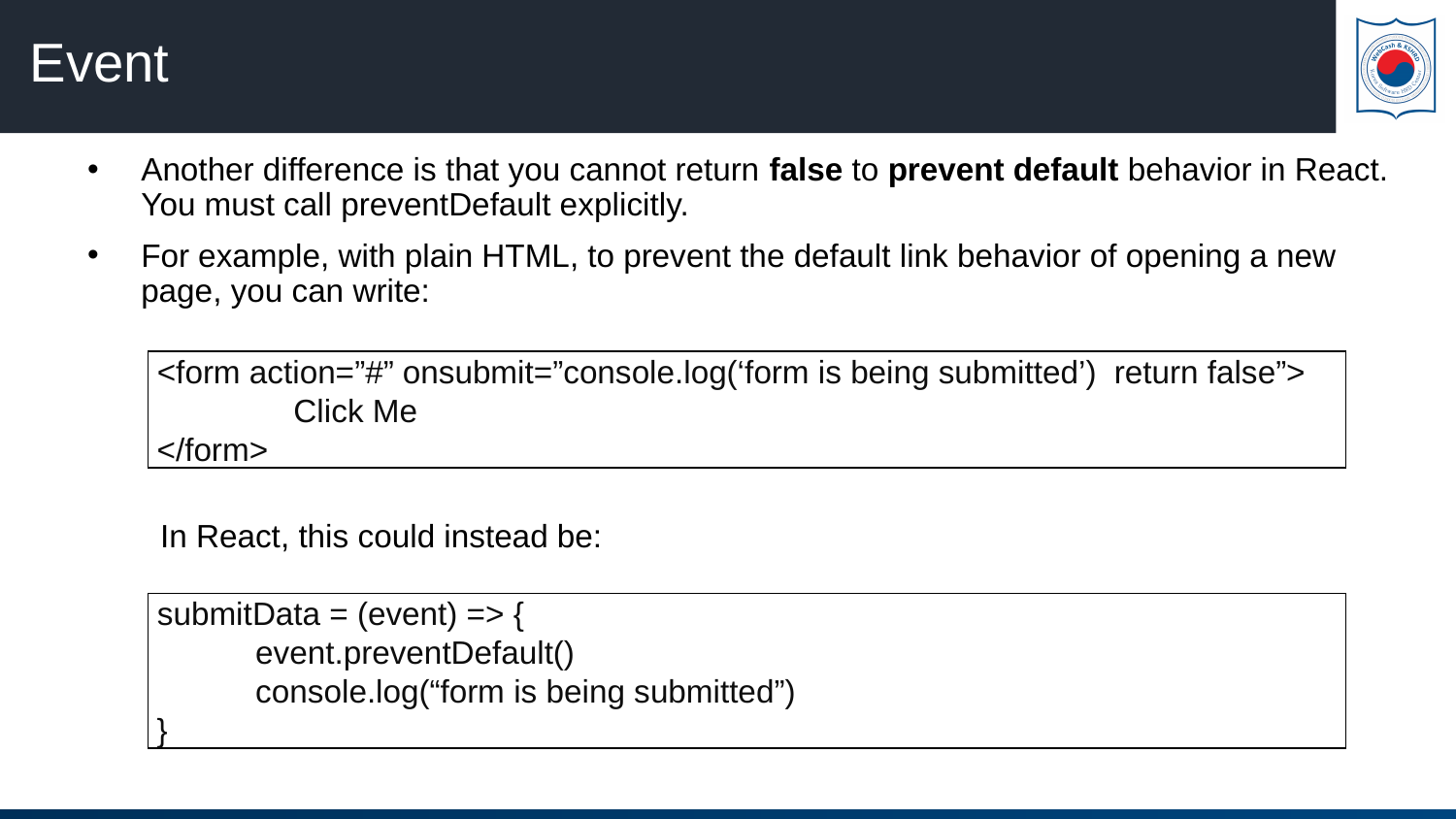

# Event
Another difference is that you cannot return false to prevent default behavior in React. You must call preventDefault explicitly.
For example, with plain HTML, to prevent the default link behavior of opening a new page, you can write:

In React, this could instead be:

 <form action=”#” onsubmit=”console.log(‘form is being submitted’)  return false”>
	Click Me
 </form>
 submitData = (event) => {
            event.preventDefault()
            console.log(“form is being submitted”)
 }